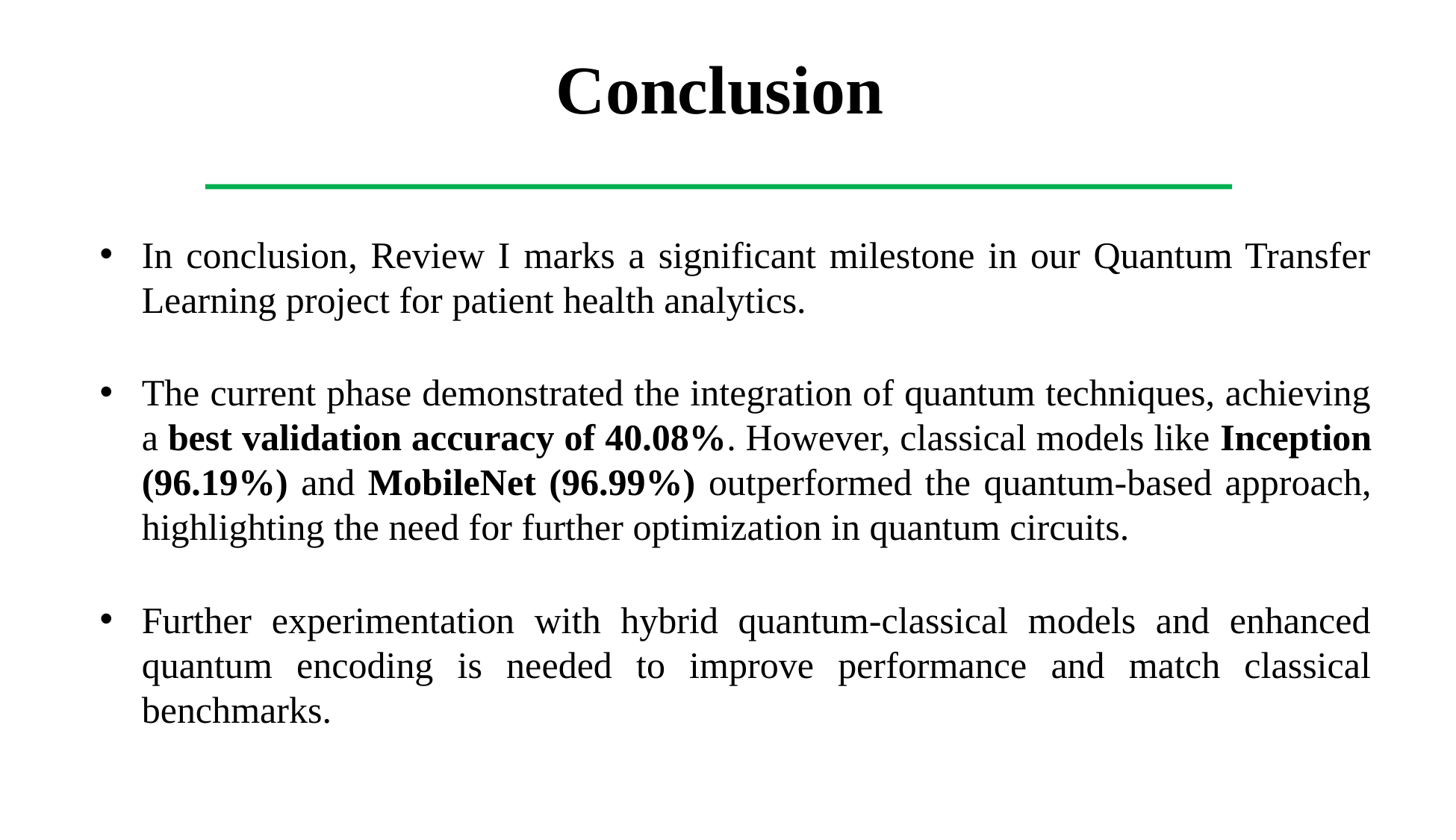

Conclusion

In conclusion, Review I marks a significant milestone in our Quantum Transfer Learning project for patient health analytics.

The current phase demonstrated the integration of quantum techniques, achieving a best validation accuracy of 40.08%. However, classical models like Inception (96.19%) and MobileNet (96.99%) outperformed the quantum-based approach, highlighting the need for further optimization in quantum circuits.

Further experimentation with hybrid quantum-classical models and enhanced quantum encoding is needed to improve performance and match classical benchmarks.